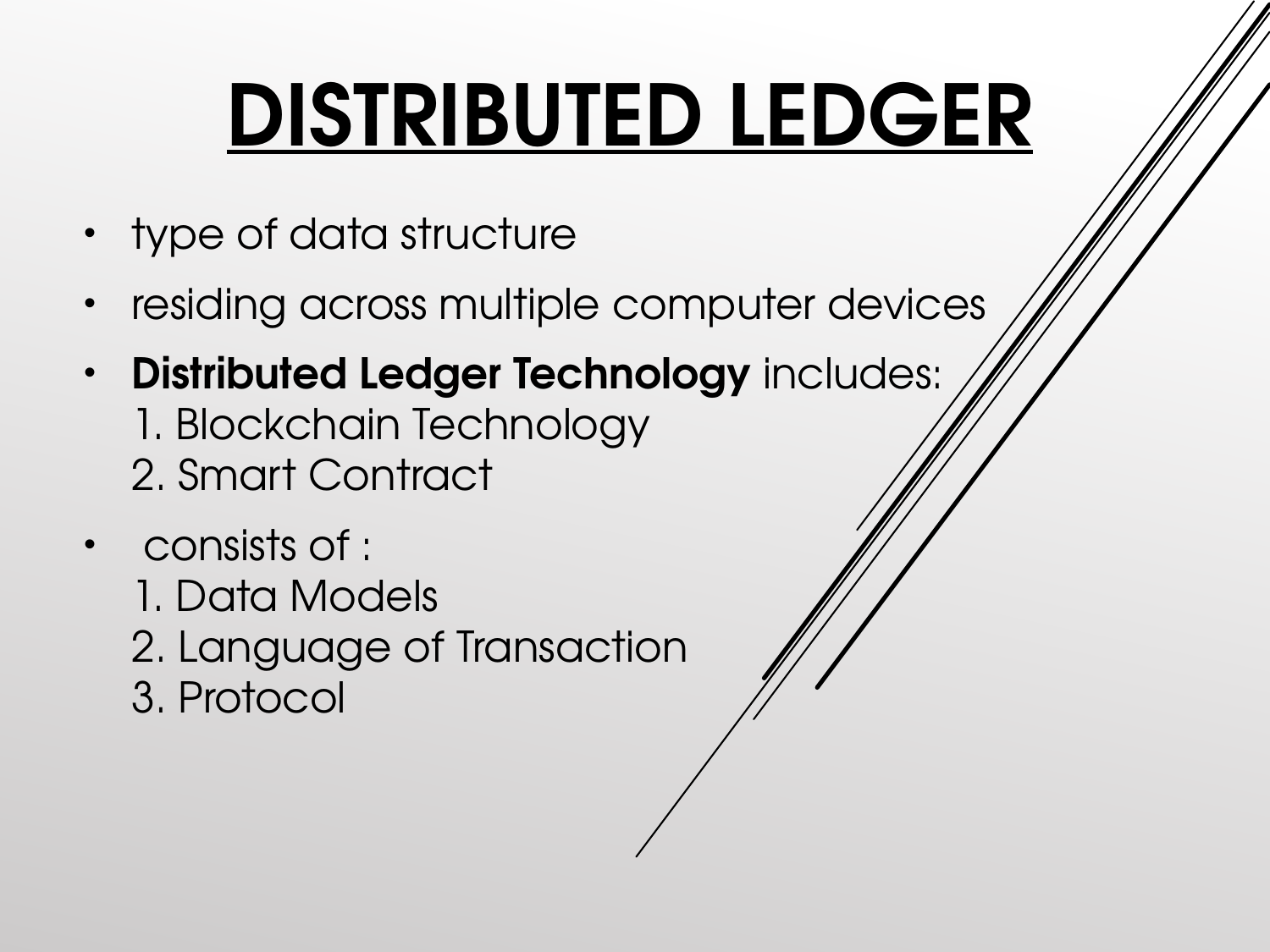

# Distributed ledger
type of data structure
residing across multiple computer devices
Distributed Ledger Technology includes:
1. Blockchain Technology
2. Smart Contract
 consists of :
1. Data Models
2. Language of Transaction
3. Protocol